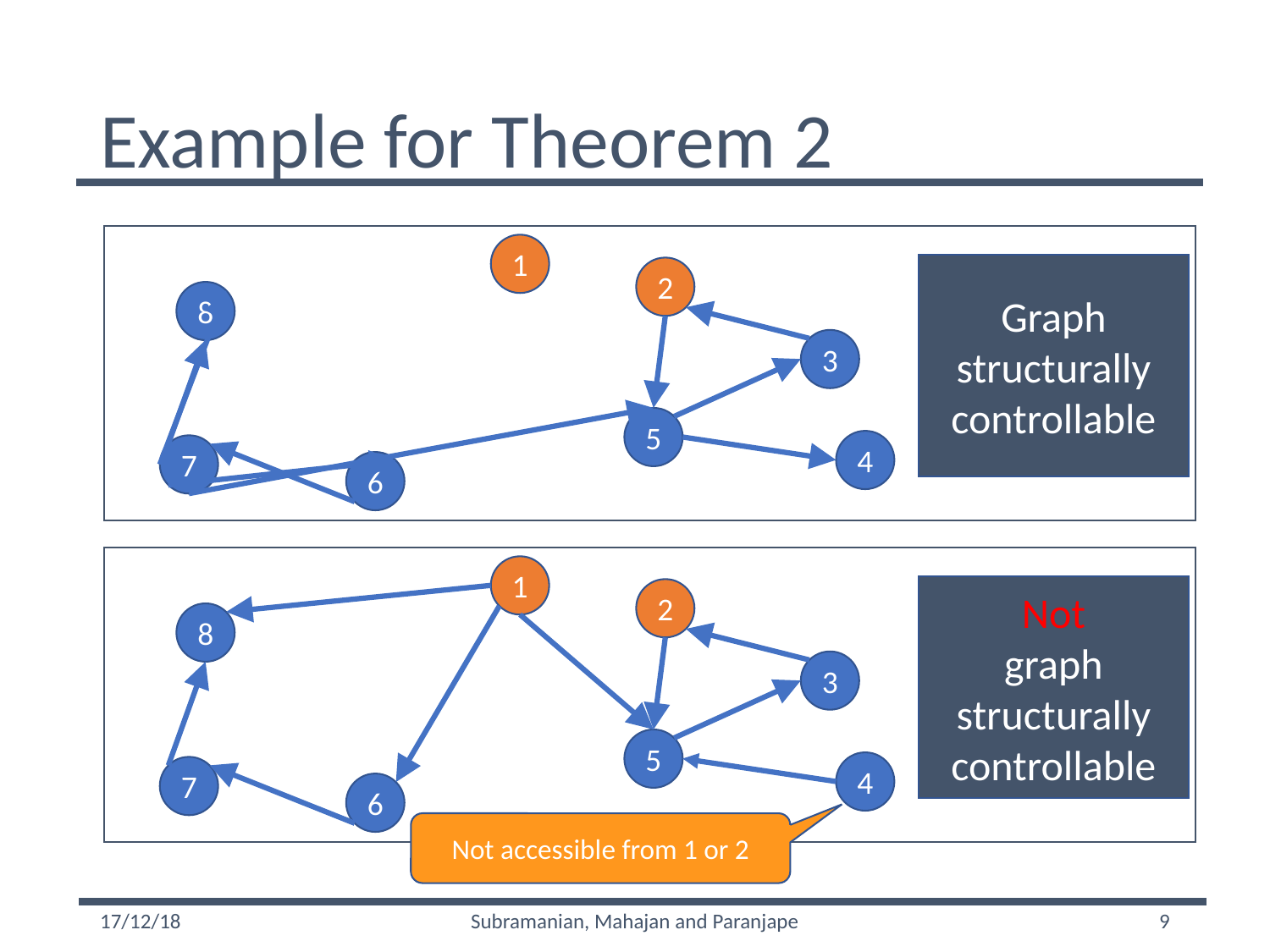

# Example for Theorem 2

1
Graph structurally controllable
2
8
3
5
4
7
6

1
Not
graph structurally controllable
2
8
3
5
4
7
6
Not accessible from 1 or 2
17/12/18
Subramanian, Mahajan and Paranjape
9